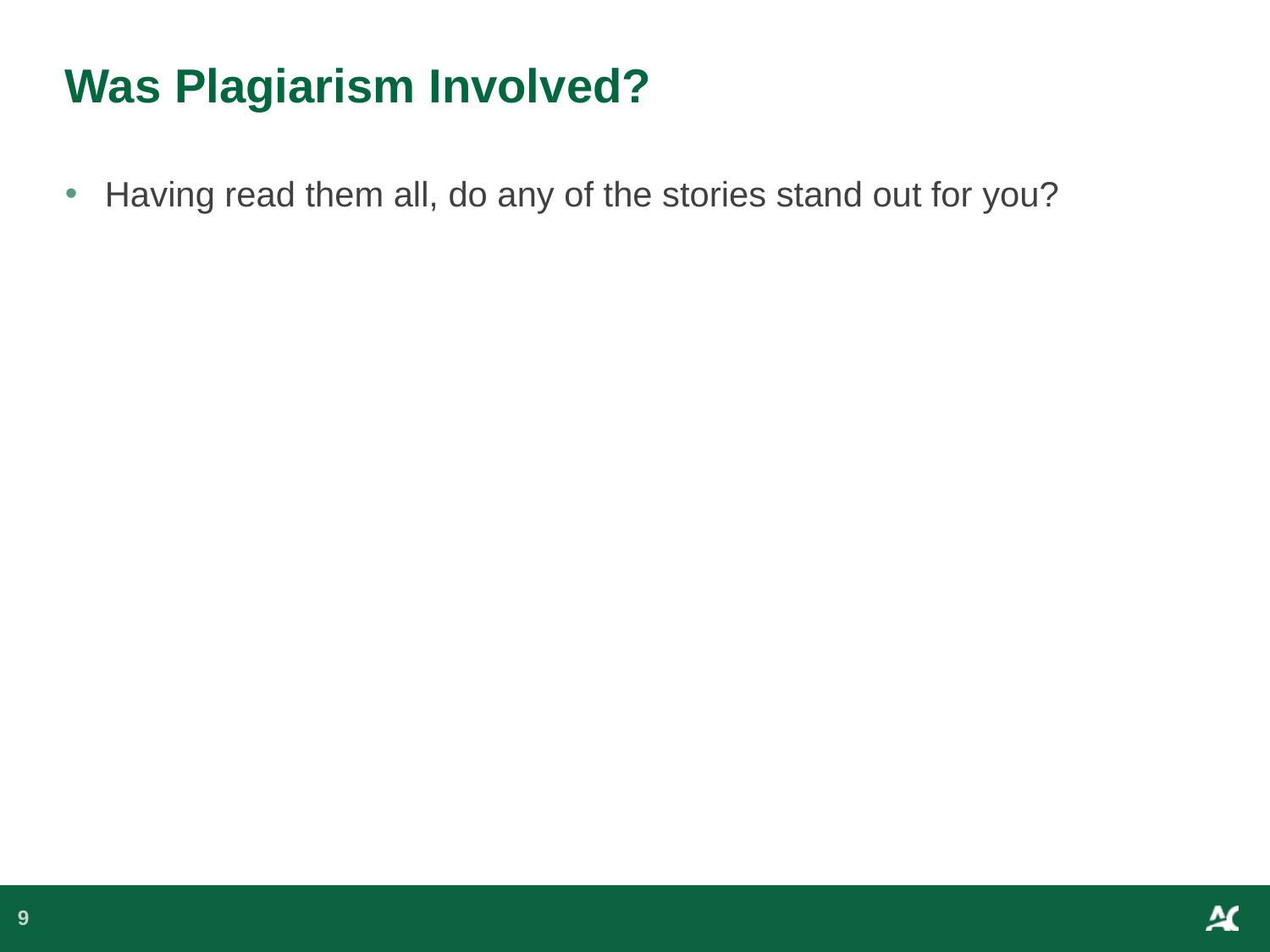

# Was Plagiarism Involved?
Having read them all, do any of the stories stand out for you?
9